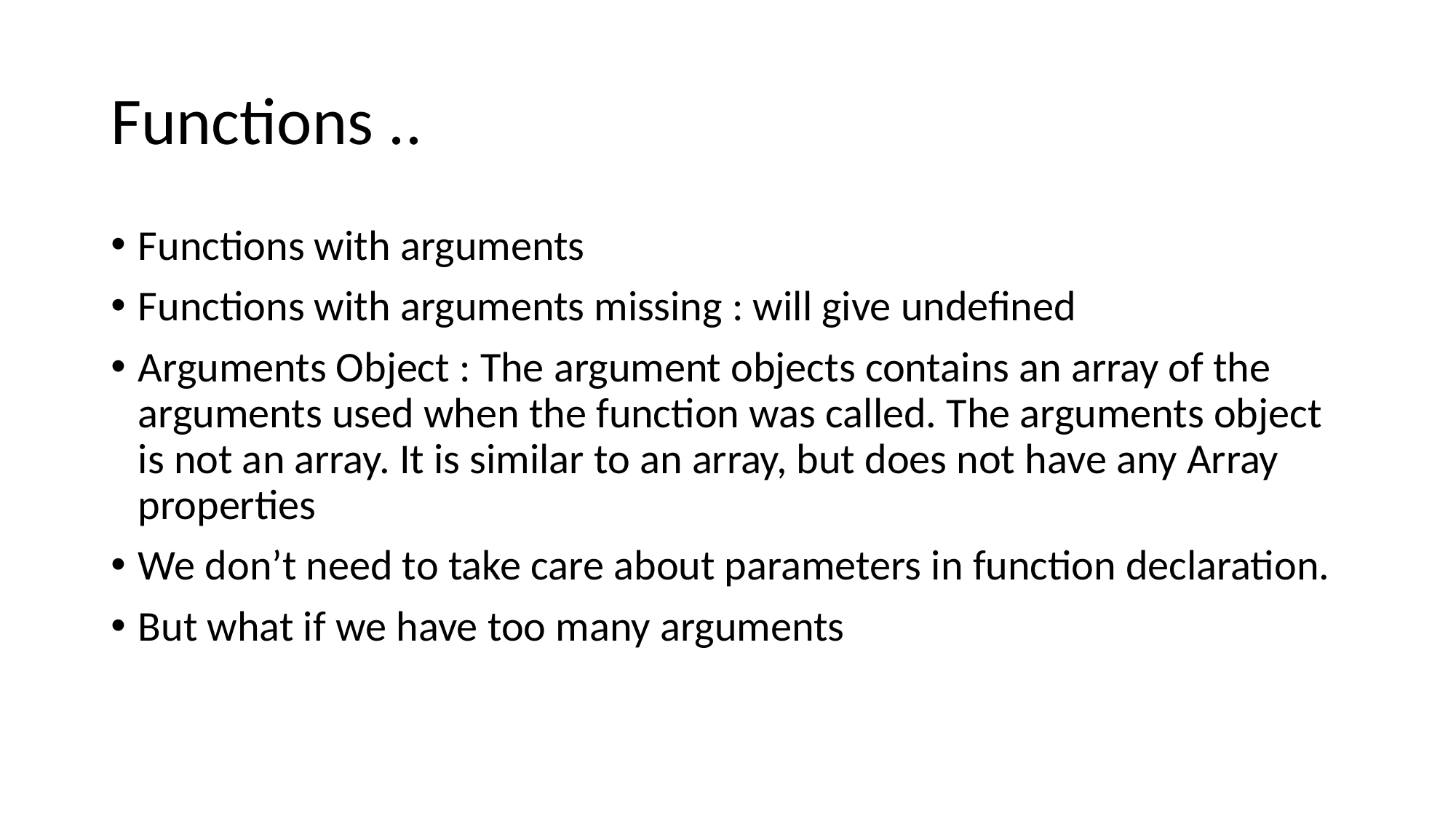

# Functions ..
Functions with arguments
Functions with arguments missing : will give undefined
Arguments Object : The argument objects contains an array of the arguments used when the function was called. The arguments object is not an array. It is similar to an array, but does not have any Array properties
We don’t need to take care about parameters in function declaration.
But what if we have too many arguments